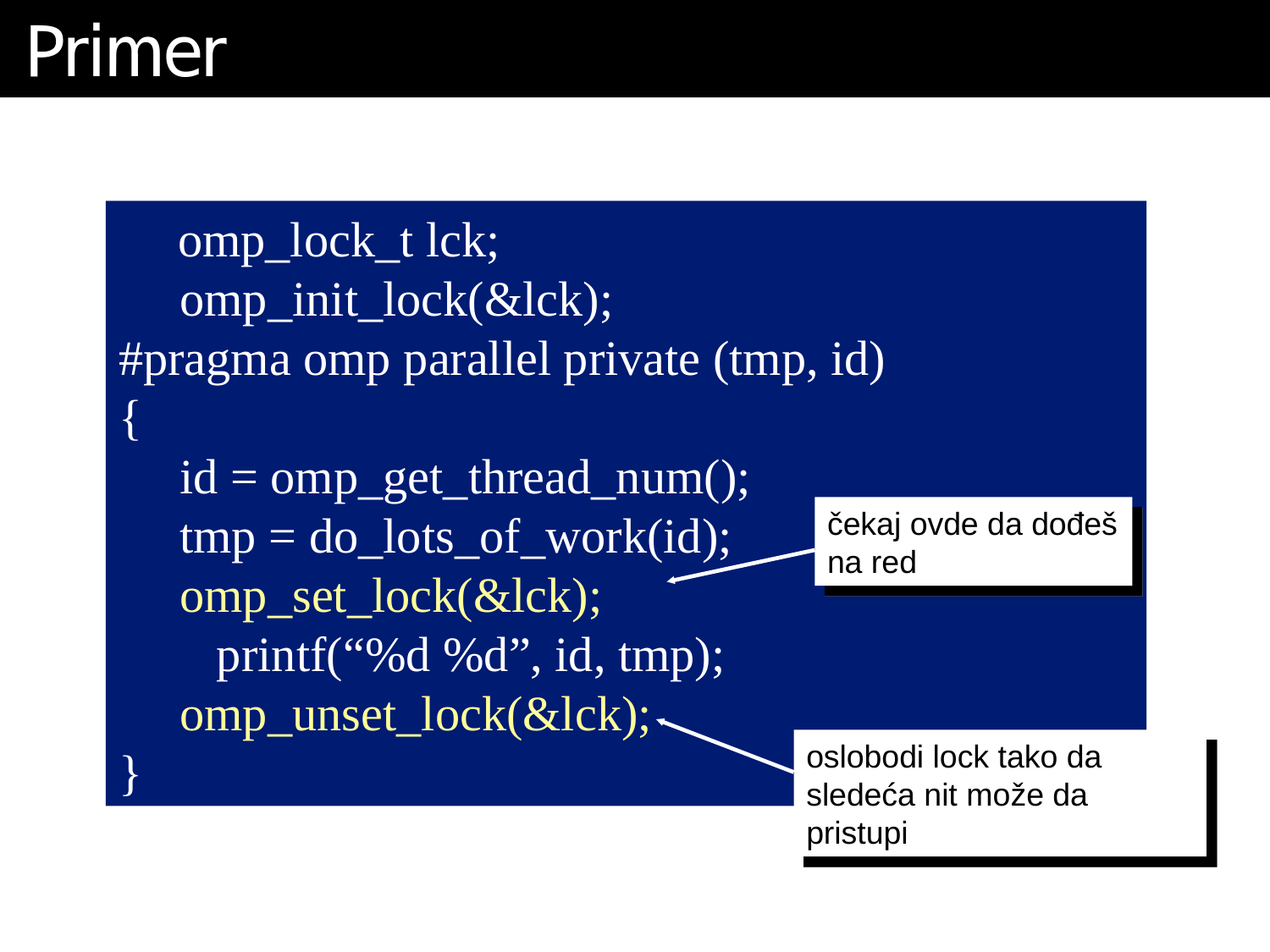

# Primer
  omp_lock_t lck;
     omp_init_lock(&lck);
#pragma omp parallel private (tmp, id)
{
     id = omp_get_thread_num();
     tmp = do_lots_of_work(id);
     omp_set_lock(&lck);
        printf(“%d %d”, id, tmp);
     omp_unset_lock(&lck);
}
čekaj ovde da dođeš na red

oslobodi lock tako da sledeća nit može da pristupi